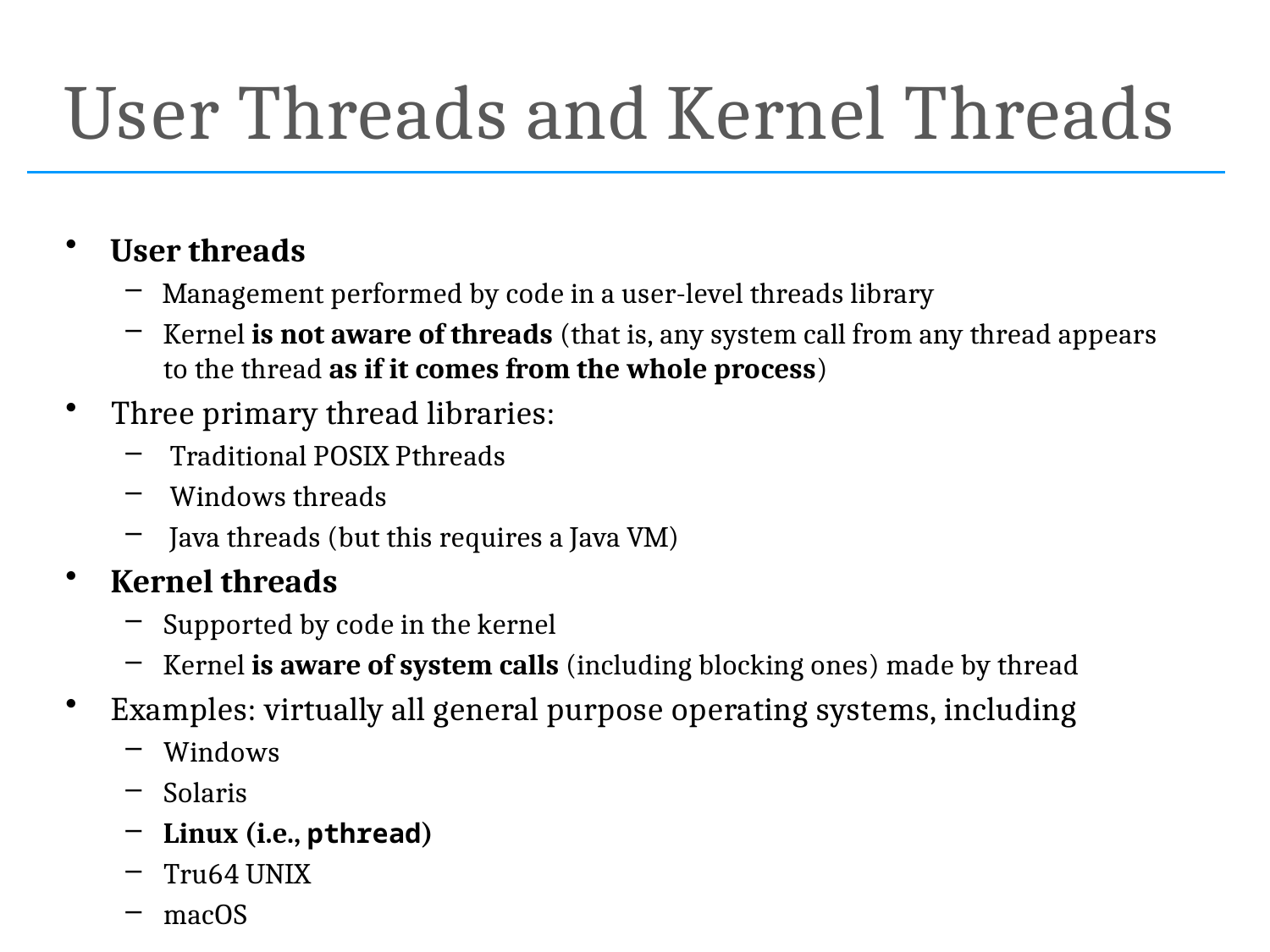

# User Threads and Kernel Threads
User threads
Management performed by code in a user-level threads library
Kernel is not aware of threads (that is, any system call from any thread appears to the thread as if it comes from the whole process)
Three primary thread libraries:
 Traditional POSIX Pthreads
 Windows threads
 Java threads (but this requires a Java VM)
Kernel threads
Supported by code in the kernel
Kernel is aware of system calls (including blocking ones) made by thread
Examples: virtually all general purpose operating systems, including
Windows
Solaris
Linux (i.e., pthread)
Tru64 UNIX
macOS